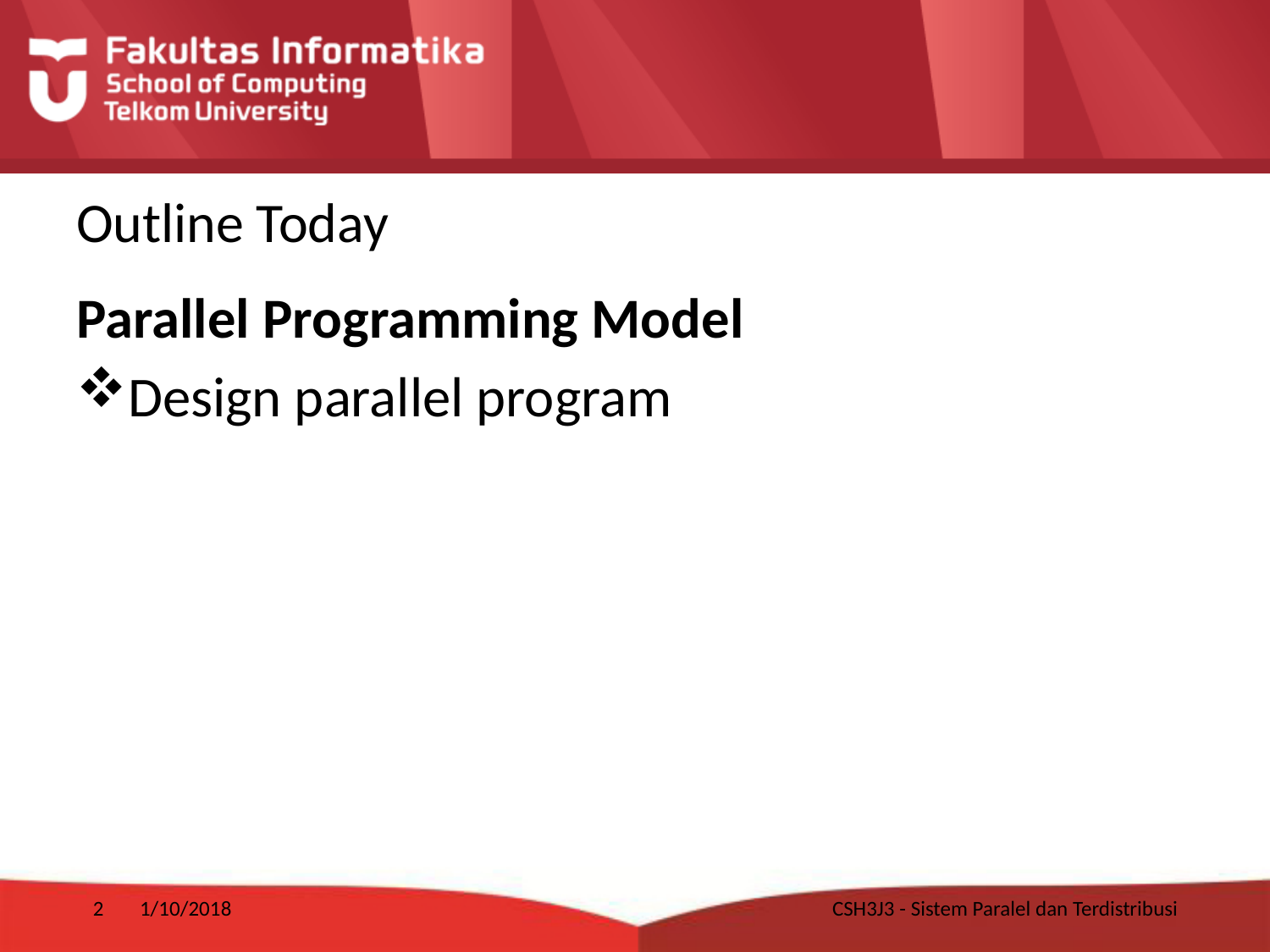

# Outline Today
Parallel Programming Model
Design parallel program
2
1/10/2018
CSH3J3 - Sistem Paralel dan Terdistribusi